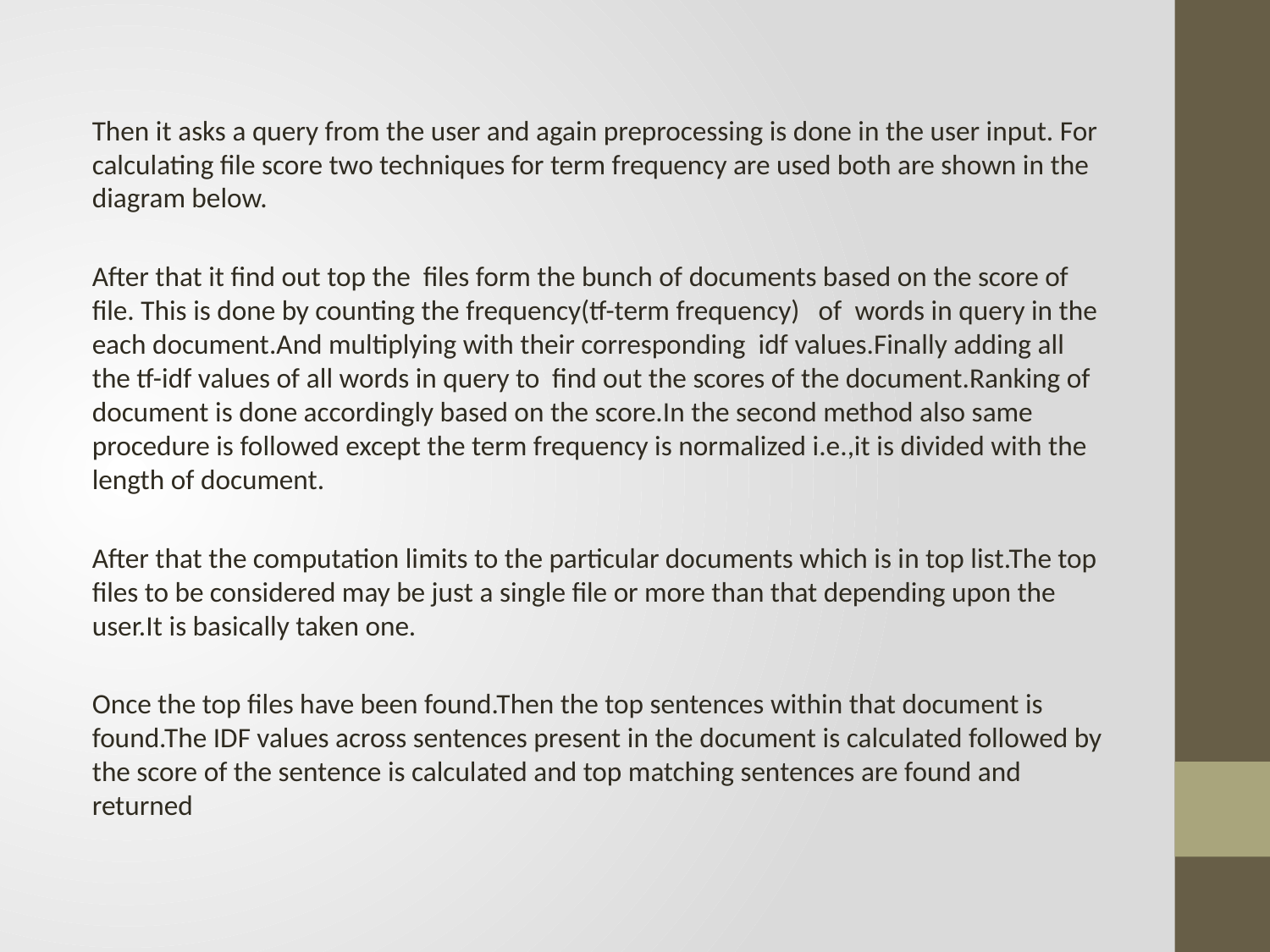

Then it asks a query from the user and again preprocessing is done in the user input. For calculating file score two techniques for term frequency are used both are shown in the diagram below.

After that it find out top the  files form the bunch of documents based on the score of file. This is done by counting the frequency(tf-term frequency)   of  words in query in the each document.And multiplying with their corresponding  idf values.Finally adding all the tf-idf values of all words in query to  find out the scores of the document.Ranking of document is done accordingly based on the score.In the second method also same procedure is followed except the term frequency is normalized i.e.,it is divided with the length of document.

After that the computation limits to the particular documents which is in top list.The top files to be considered may be just a single file or more than that depending upon the user.It is basically taken one.

Once the top files have been found.Then the top sentences within that document is found.The IDF values across sentences present in the document is calculated followed by the score of the sentence is calculated and top matching sentences are found and returned